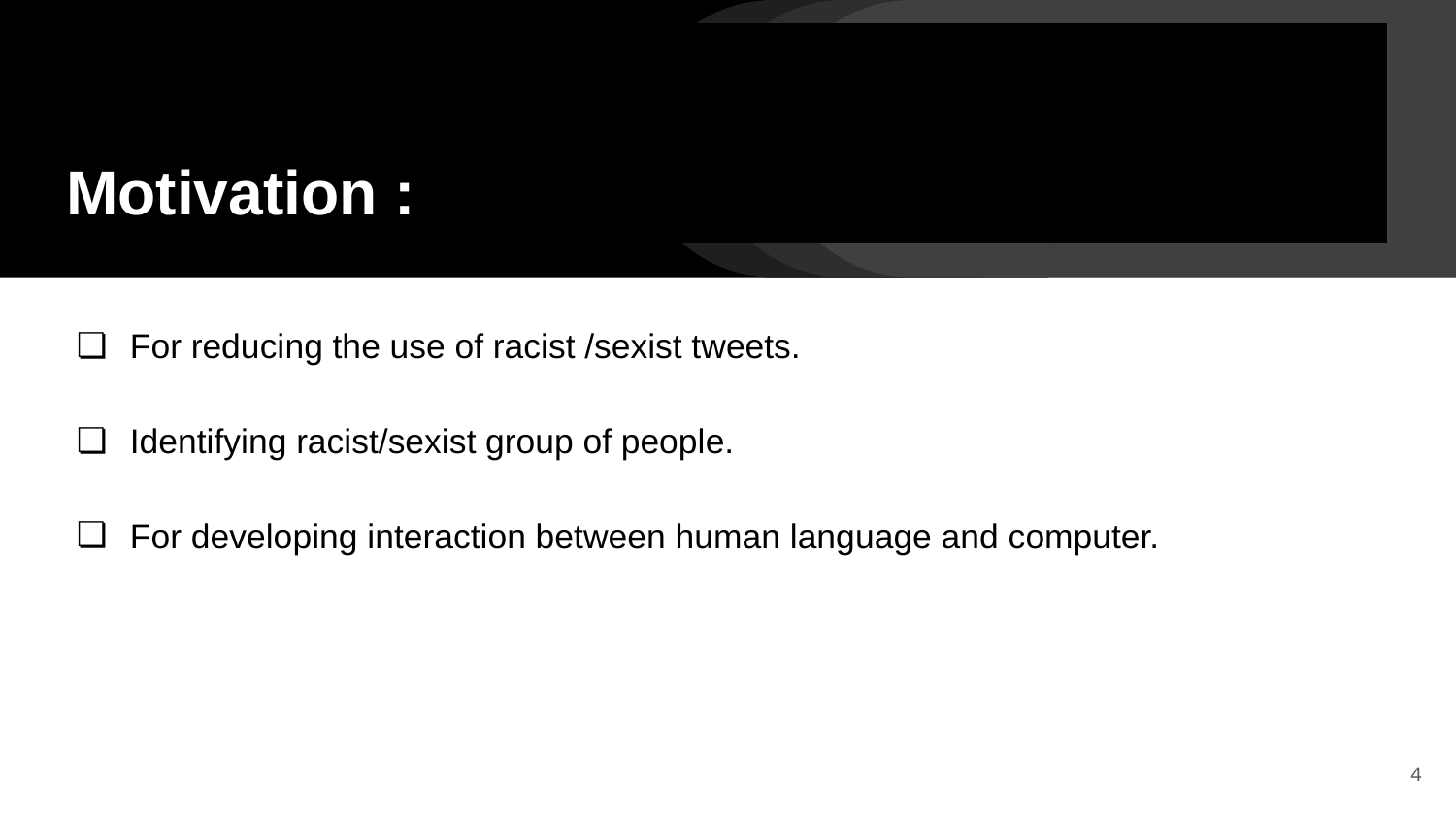

# Motivation :
For reducing the use of racist /sexist tweets.

Identifying racist/sexist group of people.

For developing interaction between human language and computer.
4